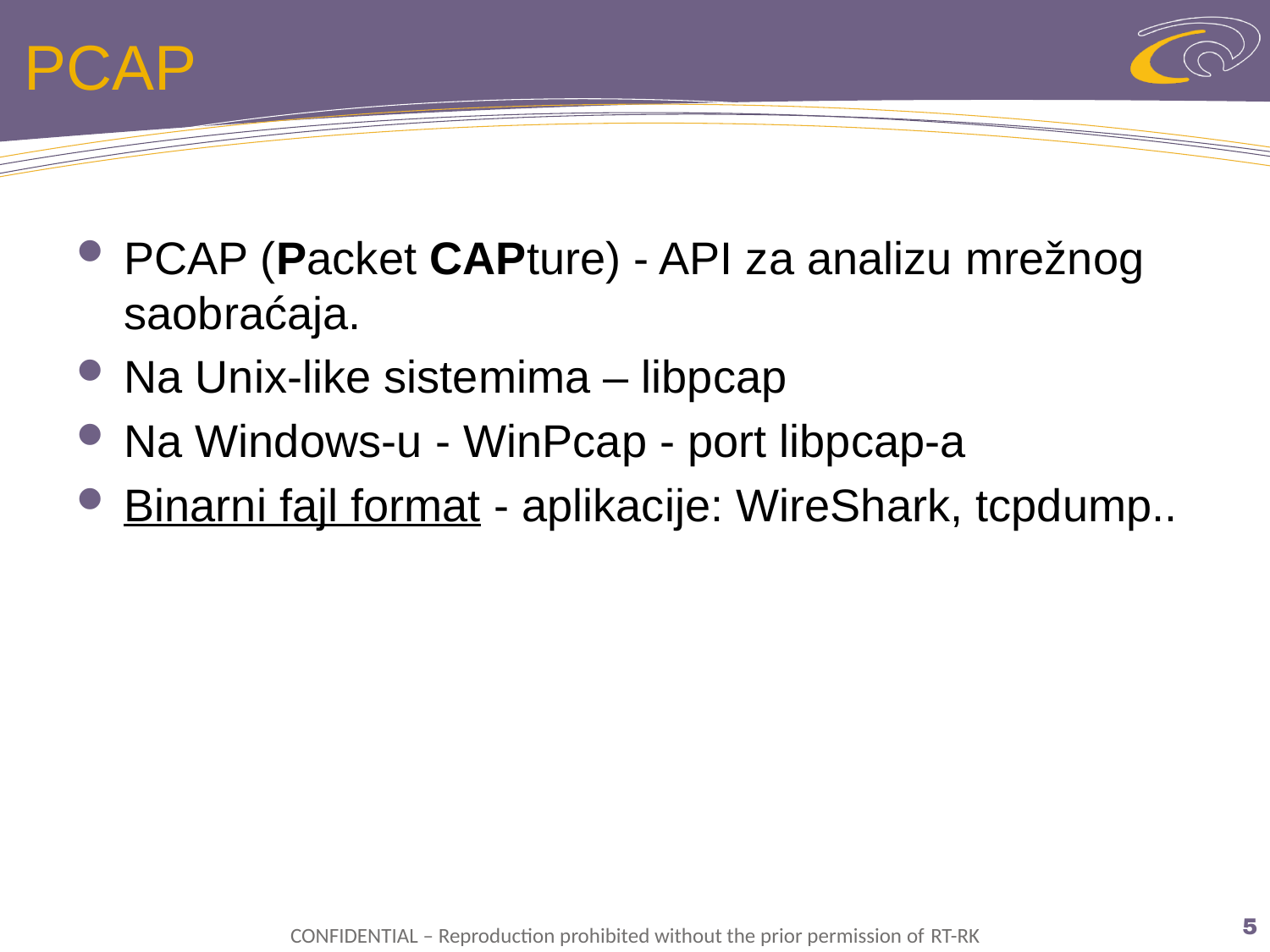

# PCAP
PCAP (Packet CAPture) - API za analizu mrežnog saobraćaja.
Na Unix-like sistemima – libpcap
Na Windows-u - WinPcap - port libpcap-a
Binarni fajl format - aplikacije: WireShark, tcpdump..